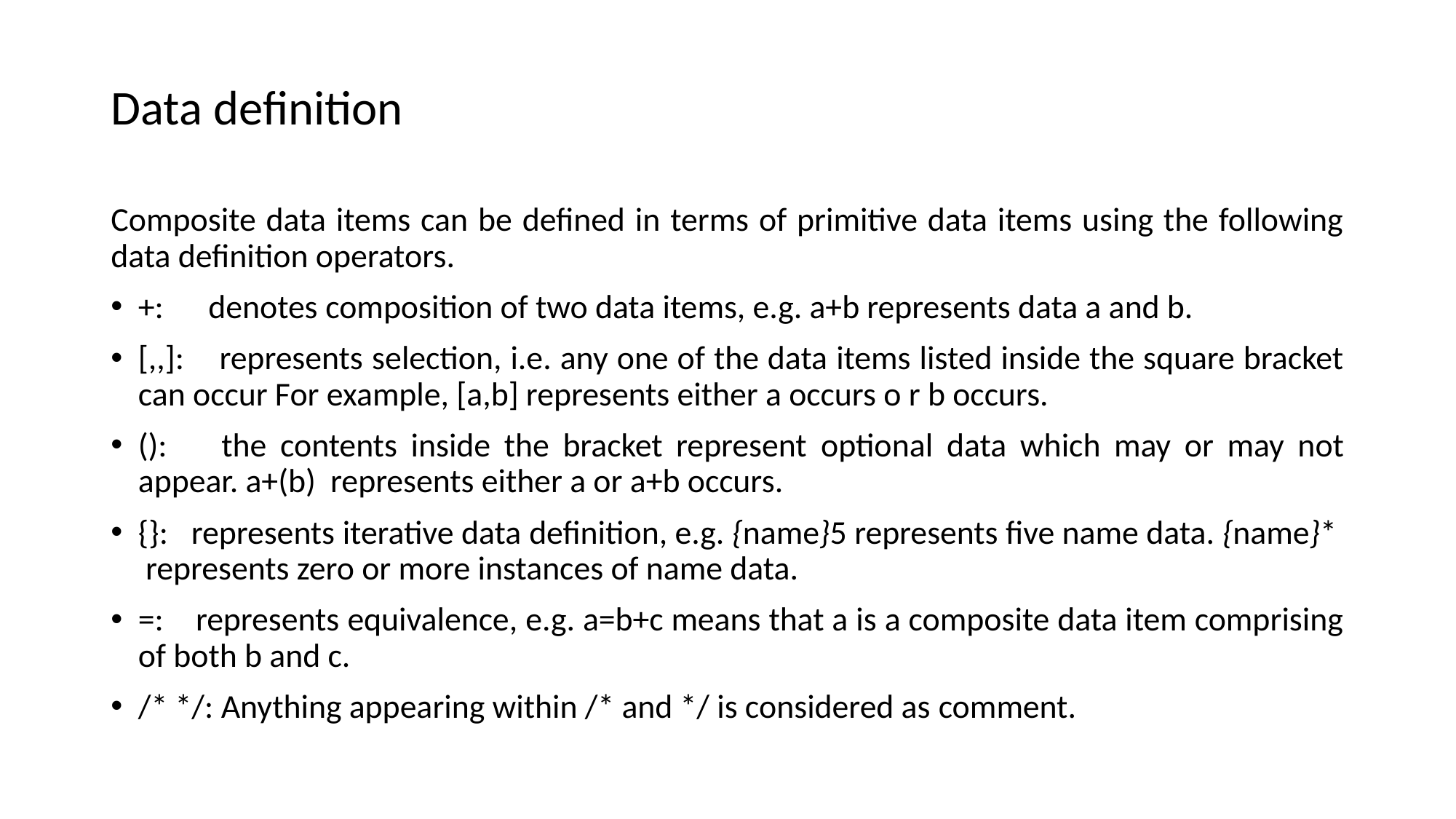

# Data definition
Composite data items can be defined in terms of primitive data items using the following data definition operators.
+:      denotes composition of two data items, e.g. a+b represents data a and b.
[,,]:    represents selection, i.e. any one of the data items listed inside the square bracket can occur For example, [a,b] represents either a occurs o r b occurs.
():    the contents inside the bracket represent optional data which may or may not appear. a+(b)  represents either a or a+b occurs.
{}:   represents iterative data definition, e.g. {name}5 represents five name data. {name}*   represents zero or more instances of name data.
=:    represents equivalence, e.g. a=b+c means that a is a composite data item comprising of both b and c.
/* */: Anything appearing within /* and */ is considered as comment.